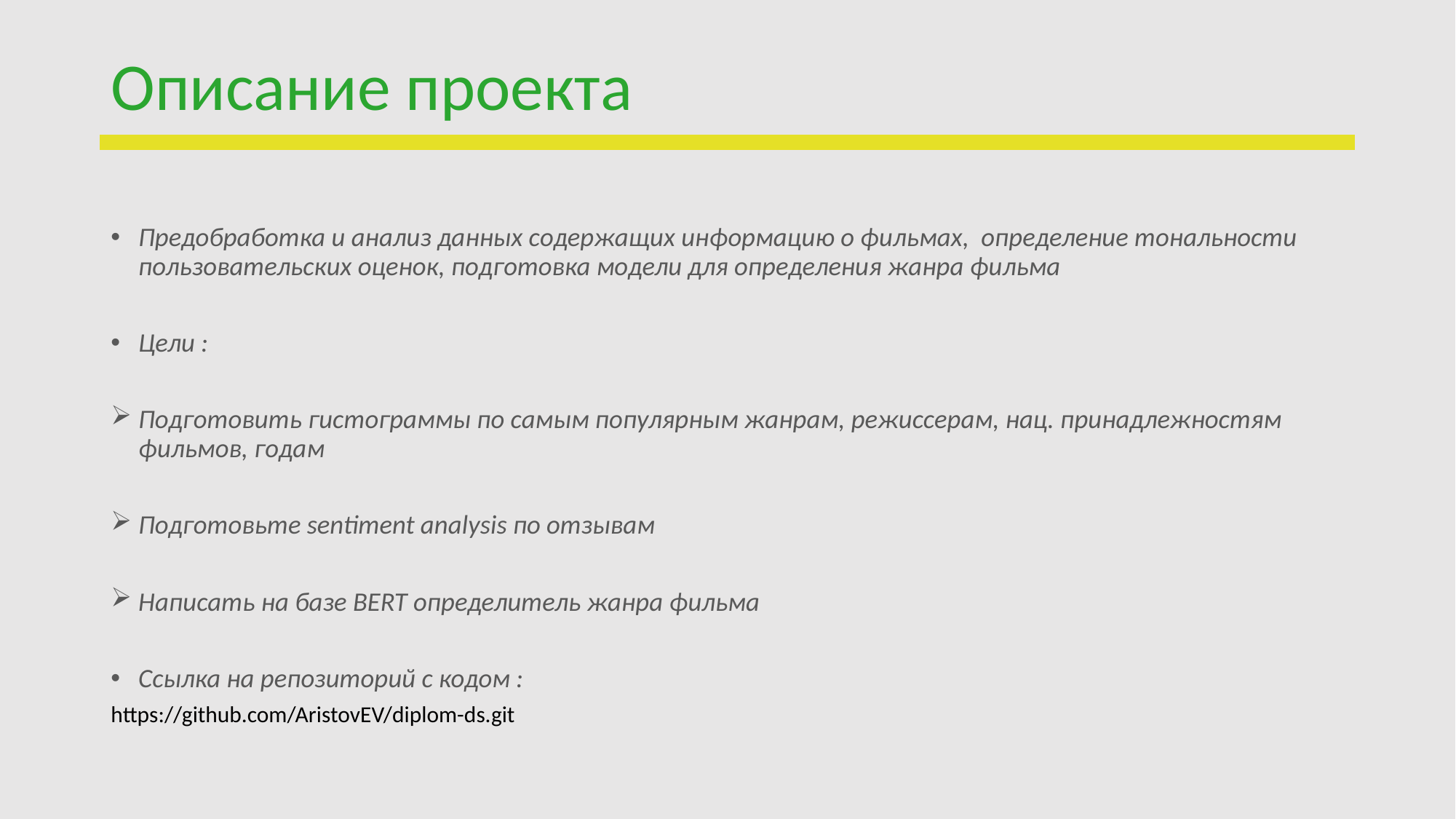

# Описание проекта
Предобработка и анализ данных содержащих информацию о фильмах,  определение тональности пользовательских оценок, подготовка модели для определения жанра фильма

Цели :

Подготовить гистограммы по самым популярным жанрам, режиссерам, нац. принадлежностям фильмов, годам

Подготовьте sentiment analysis по отзывам

Написать на базе BERT определитель жанра фильма

Ссылка на репозиторий с кодом :
https://github.com/AristovEV/diplom-ds.git